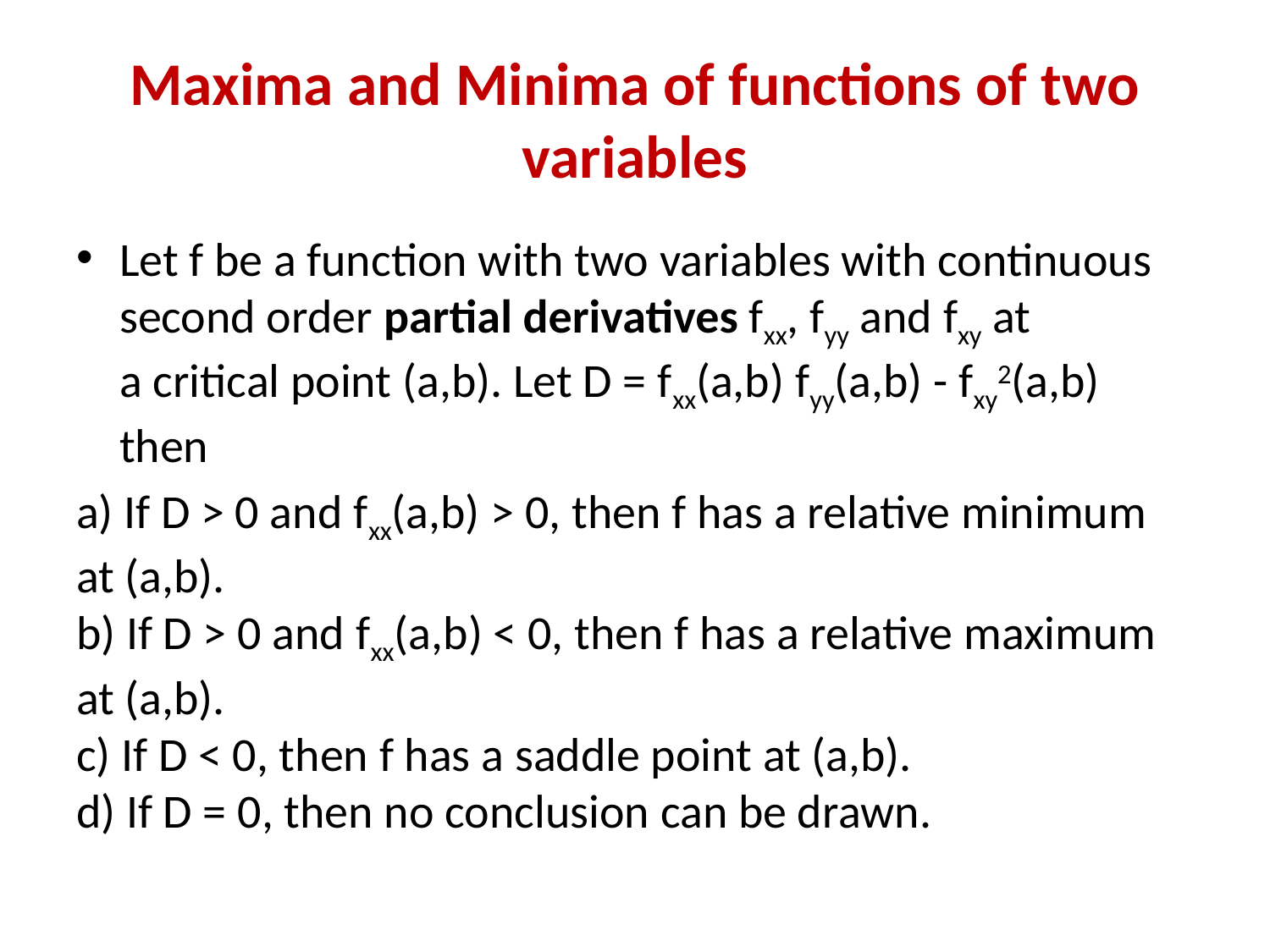

# Maxima and Minima of functions of two variables
Let f be a function with two variables with continuous second order partial derivatives fxx, fyy and fxy at a critical point (a,b). Let D = fxx(a,b) fyy(a,b) - fxy2(a,b) then
a) If D > 0 and fxx(a,b) > 0, then f has a relative minimum at (a,b).
b) If D > 0 and fxx(a,b) < 0, then f has a relative maximum at (a,b).
c) If D < 0, then f has a saddle point at (a,b).
d) If D = 0, then no conclusion can be drawn.